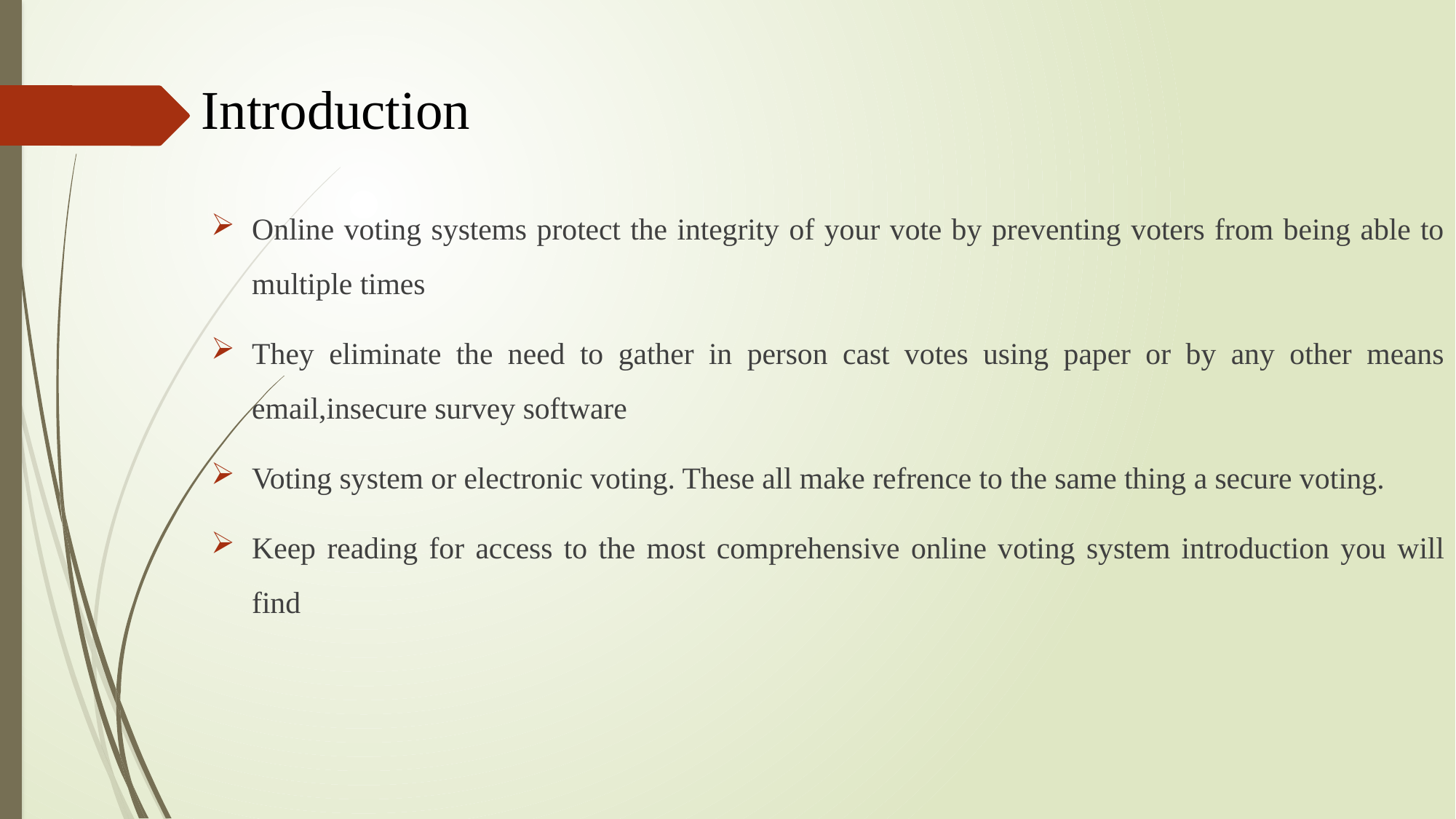

# Introduction
Online voting systems protect the integrity of your vote by preventing voters from being able to multiple times
They eliminate the need to gather in person cast votes using paper or by any other means email,insecure survey software
Voting system or electronic voting. These all make refrence to the same thing a secure voting.
Keep reading for access to the most comprehensive online voting system introduction you will find